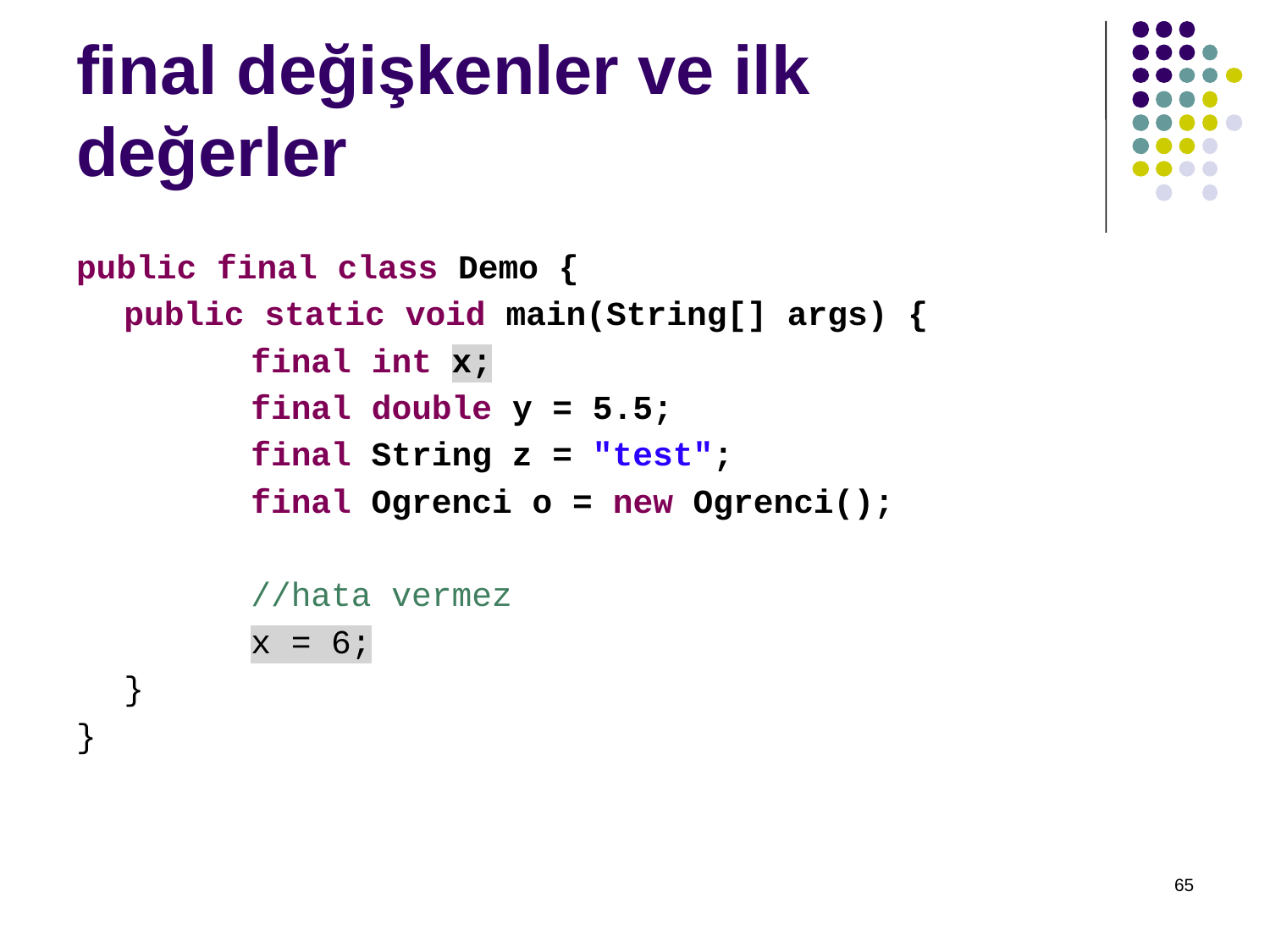

# final değişkenler ve ilk değerler
public final class Demo {
	public static void main(String[] args) {
		final int x;
		final double y = 5.5;
		final String z = "test";
		final Ogrenci o = new Ogrenci();

		//hata vermez
		x = 6;
	}
}
65